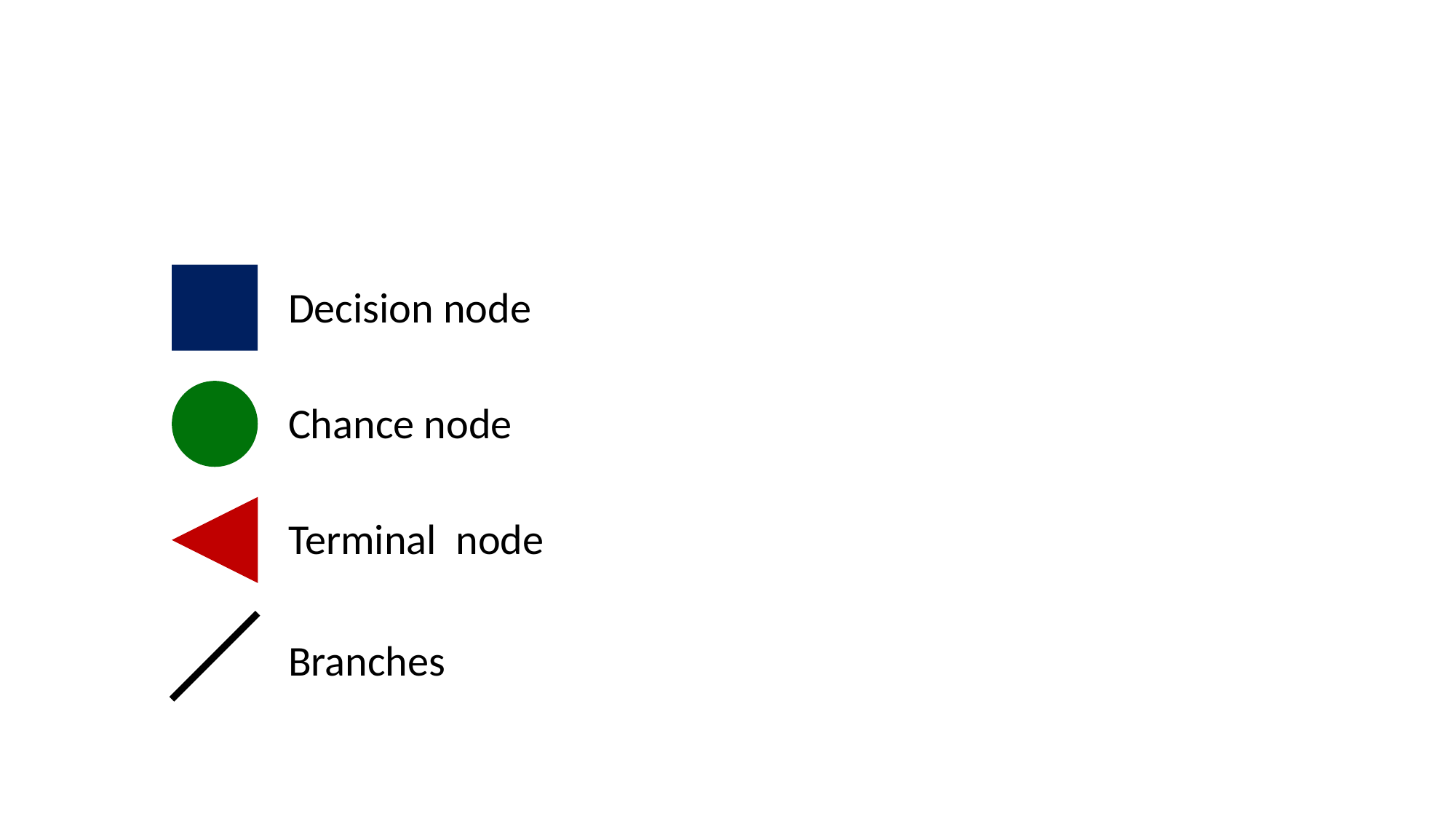

#

Decision node

Chance node

Terminal  node

Branches